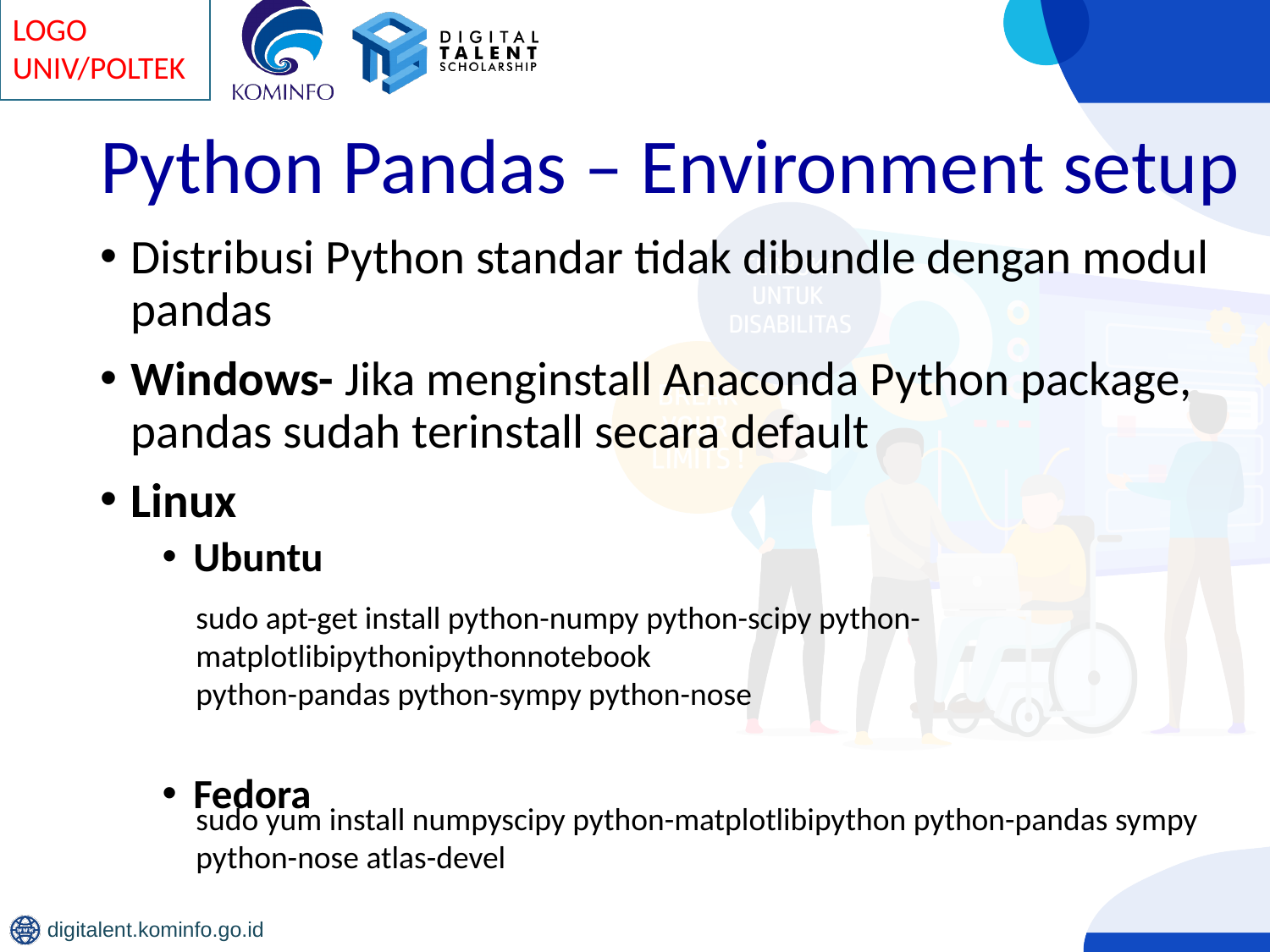

# Python Pandas – Environment setup
Distribusi Python standar tidak dibundle dengan modul pandas
Windows- Jika menginstall Anaconda Python package, pandas sudah terinstall secara default
Linux
Ubuntu

Fedora

sudo apt-get install python-numpy python-scipy python-matplotlibipythonipythonnotebook
python-pandas python-sympy python-nose
sudo yum install numpyscipy python-matplotlibipython python-pandas sympy
python-nose atlas-devel